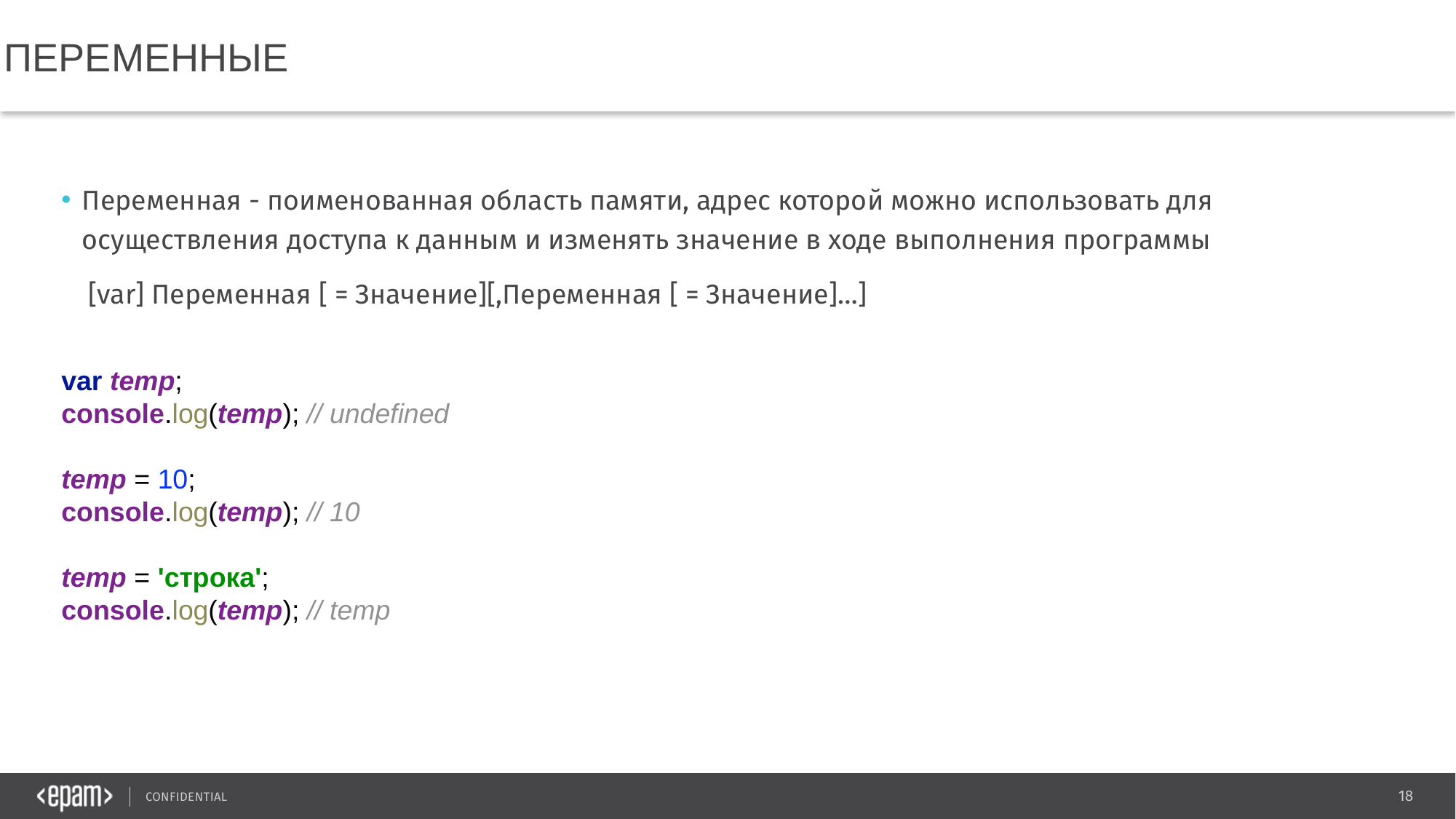

Переменные
Переменная - поименованная область памяти, адрес которой можно использовать для осуществления доступа к данным и изменять значение в ходе выполнения программы
[var] Переменная [ = Значение][,Переменная [ = Значение]…]

var temp;
console.log(temp); // undefined
temp = 10;
console.log(temp); // 10
temp = 'строка';
console.log(temp); // temp
18